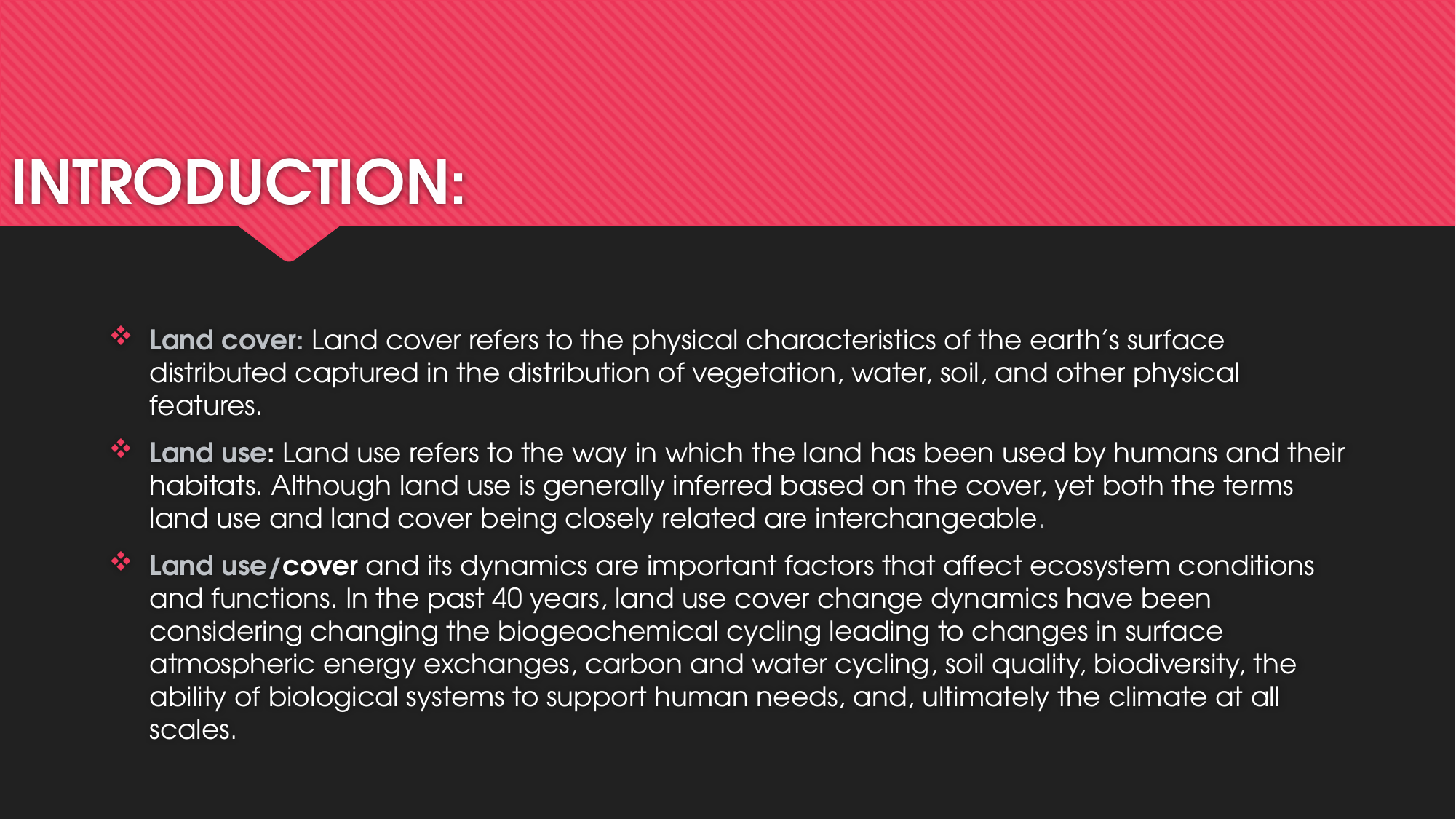

# INTRODUCTION:
Land cover: Land cover refers to the physical characteristics of the earth’s surface distributed captured in the distribution of vegetation, water, soil, and other physical features.
Land use: Land use refers to the way in which the land has been used by humans and their habitats. Although land use is generally inferred based on the cover, yet both the terms land use and land cover being closely related are interchangeable.
Land use/cover and its dynamics are important factors that affect ecosystem conditions and functions. In the past 40 years, land use cover change dynamics have been considering changing the biogeochemical cycling leading to changes in surface atmospheric energy exchanges, carbon and water cycling, soil quality, biodiversity, the ability of biological systems to support human needs, and, ultimately the climate at all scales.